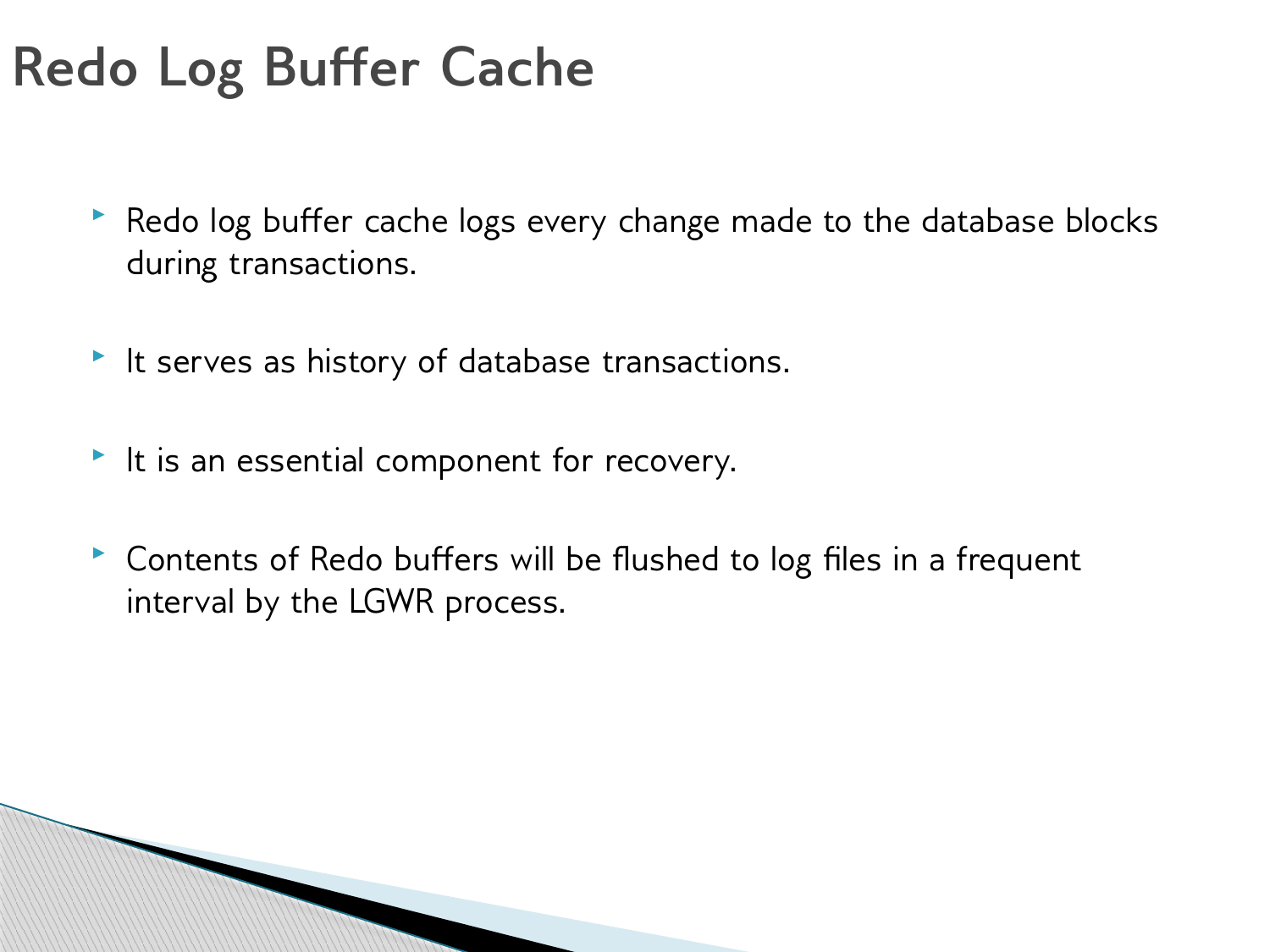

# Redo Log Buffer Cache
Redo log buffer cache logs every change made to the database blocks during transactions.

It serves as history of database transactions.

It is an essential component for recovery.

Contents of Redo buffers will be flushed to log files in a frequent interval by the LGWR process.